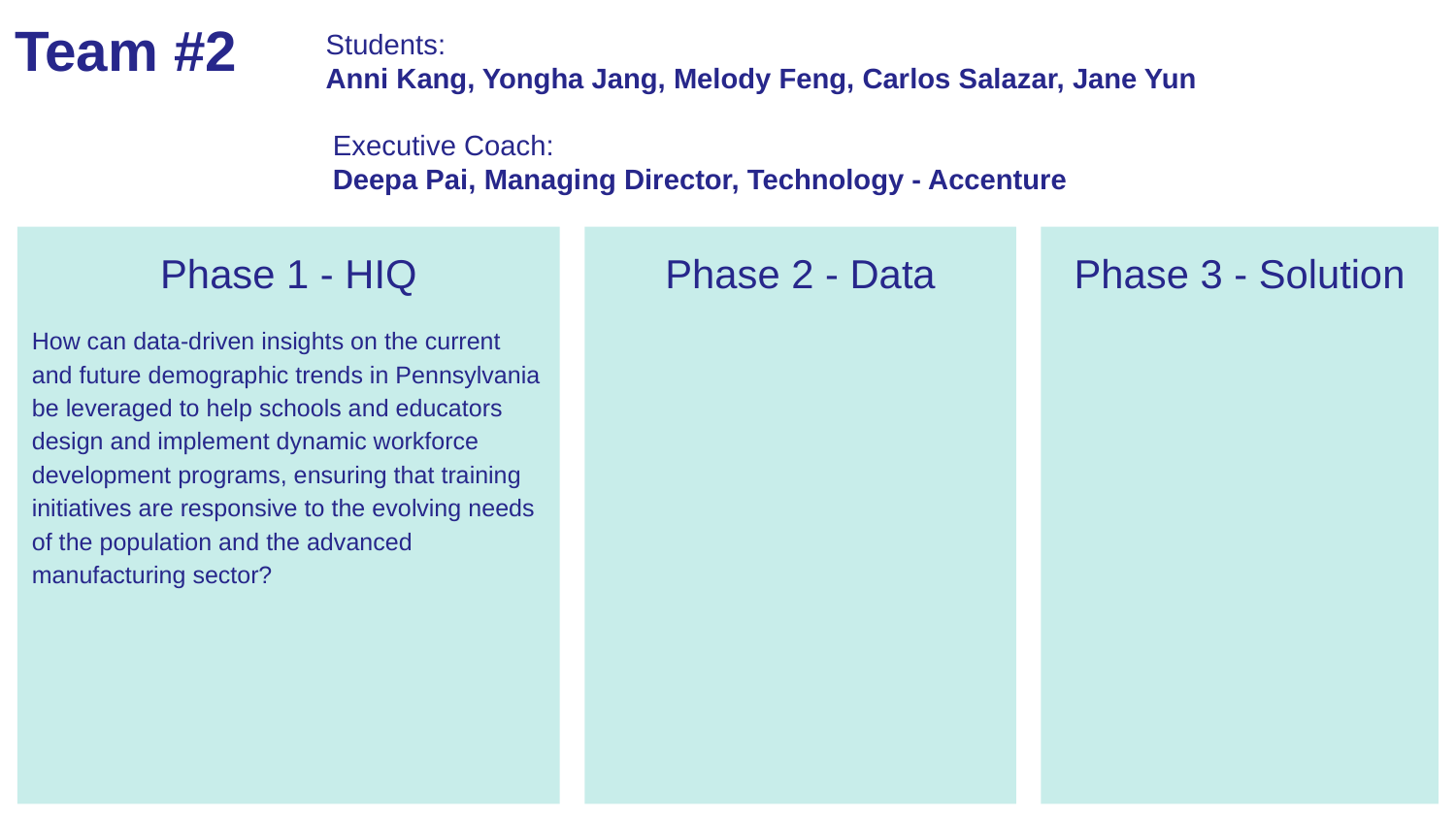

# Team #2
Students:
Anni Kang, Yongha Jang, Melody Feng, Carlos Salazar, Jane Yun

Executive Coach:
Deepa Pai, Managing Director, Technology - Accenture
Phase 1 - HIQ
How can data-driven insights on the current and future demographic trends in Pennsylvania be leveraged to help schools and educators design and implement dynamic workforce development programs, ensuring that training initiatives are responsive to the evolving needs of the population and the advanced manufacturing sector?

Phase 2 - Data
Phase 3 - Solution